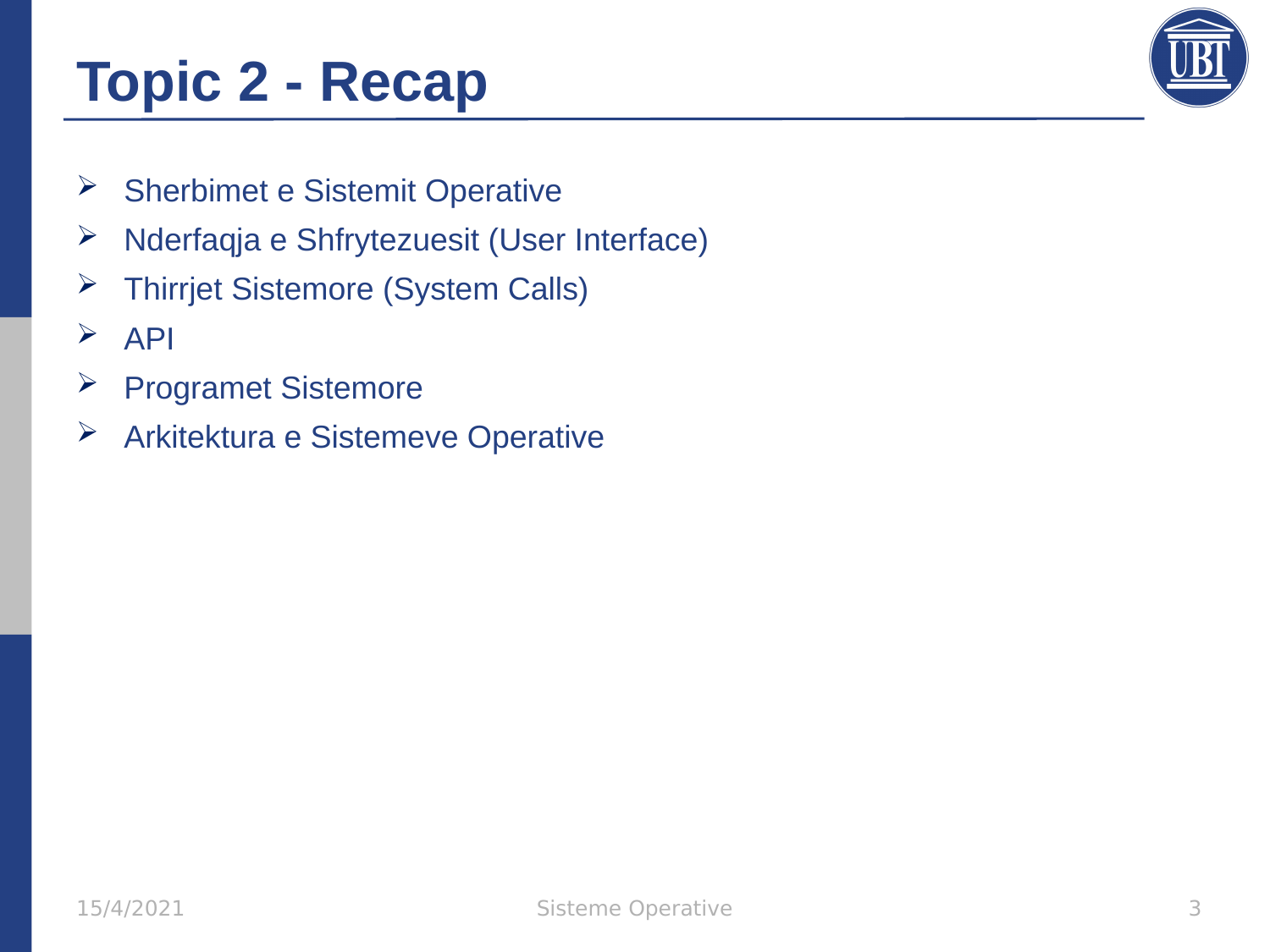

# Topic 2 - Recap
Sherbimet e Sistemit Operative
Nderfaqja e Shfrytezuesit (User Interface)
Thirrjet Sistemore (System Calls)
API
Programet Sistemore
Arkitektura e Sistemeve Operative

15/4/2021
Sisteme Operative
3